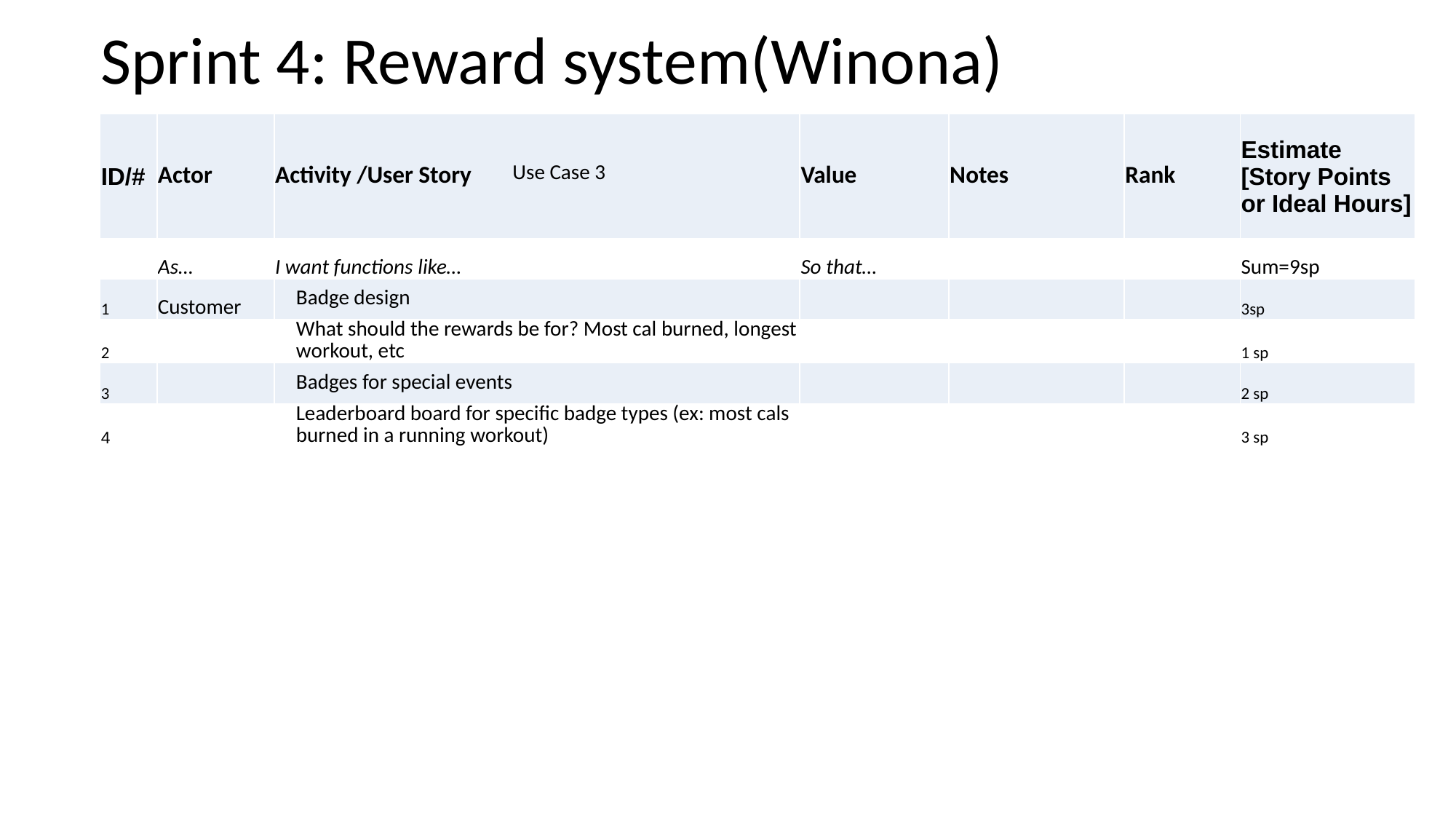

# Sprint 4: Reward system(Winona)
| ID/# | Actor | Activity /User Story | Value | Notes | Rank | Estimate [Story Points or Ideal Hours] |
| --- | --- | --- | --- | --- | --- | --- |
|  | As… | I want functions like… | So that… |  |  | Sum=9sp |
| 1 | Customer | Badge design |  |  |  | 3sp |
| 2 |  | What should the rewards be for? Most cal burned, longest workout, etc |  |  |  | 1 sp |
| 3 |  | Badges for special events |  |  |  | 2 sp |
| 4 |  | Leaderboard board for specific badge types (ex: most cals burned in a running workout) |  |  |  | 3 sp |
Use Case 3